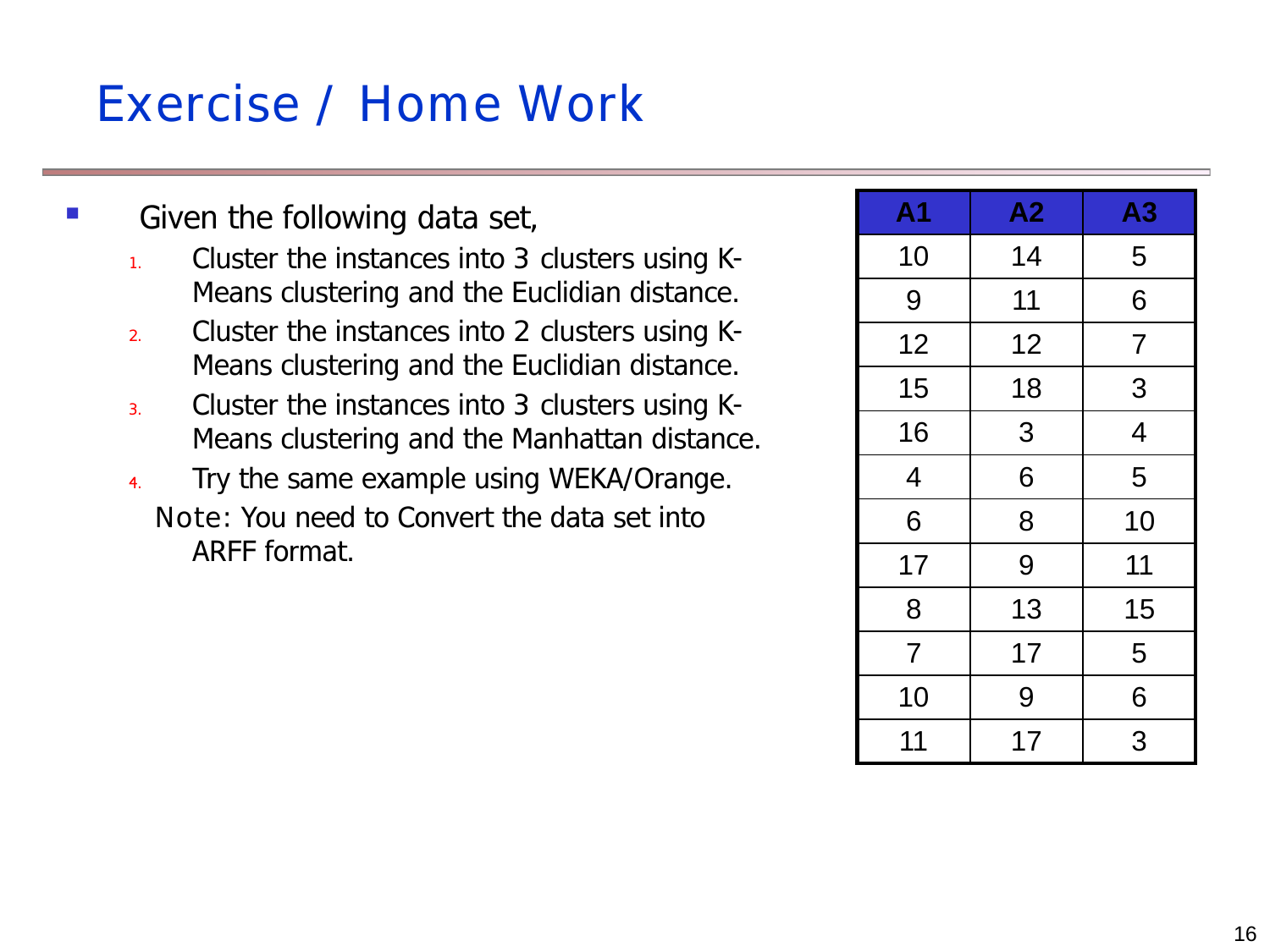

# Exercise / Home Work
Given the following data set,
Cluster the instances into 3 clusters using K-Means clustering and the Euclidian distance.
Cluster the instances into 2 clusters using K-Means clustering and the Euclidian distance.
Cluster the instances into 3 clusters using K-Means clustering and the Manhattan distance.
Try the same example using WEKA/Orange.
   Note: You need to Convert the data set into ARFF format.

| A1 | A2 | A3 |
| --- | --- | --- |
| 10 | 14 | 5 |
| 9 | 11 | 6 |
| 12 | 12 | 7 |
| 15 | 18 | 3 |
| 16 | 3 | 4 |
| 4 | 6 | 5 |
| 6 | 8 | 10 |
| 17 | 9 | 11 |
| 8 | 13 | 15 |
| 7 | 17 | 5 |
| 10 | 9 | 6 |
| 11 | 17 | 3 |
16